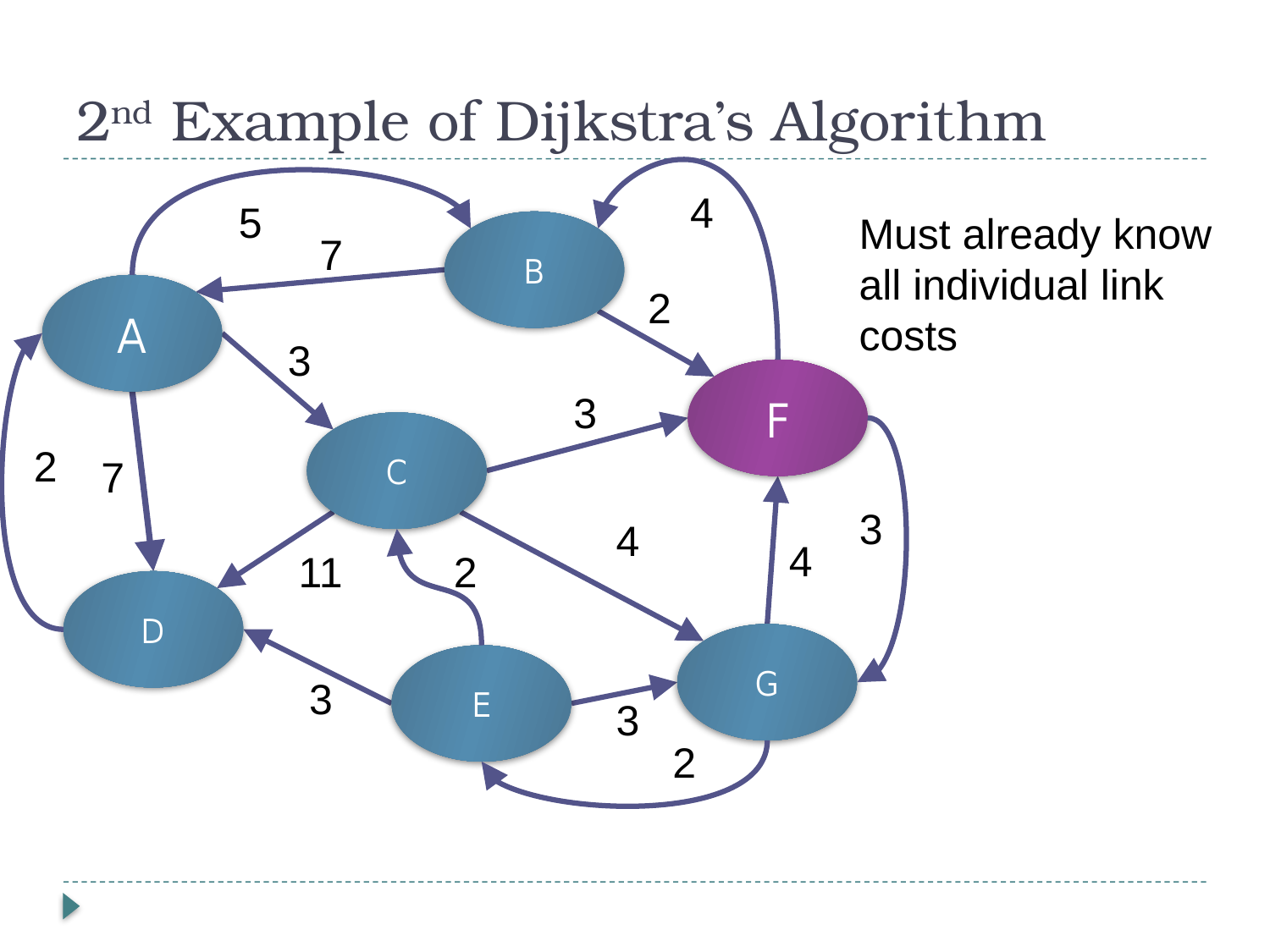

# 2nd Example of Dijkstra’s Algorithm
4
5
Must already know all individual link costs
B
7
A
2
3
F
3
C
2
7
3
4
4
11
2
D
G
E
3
3
2